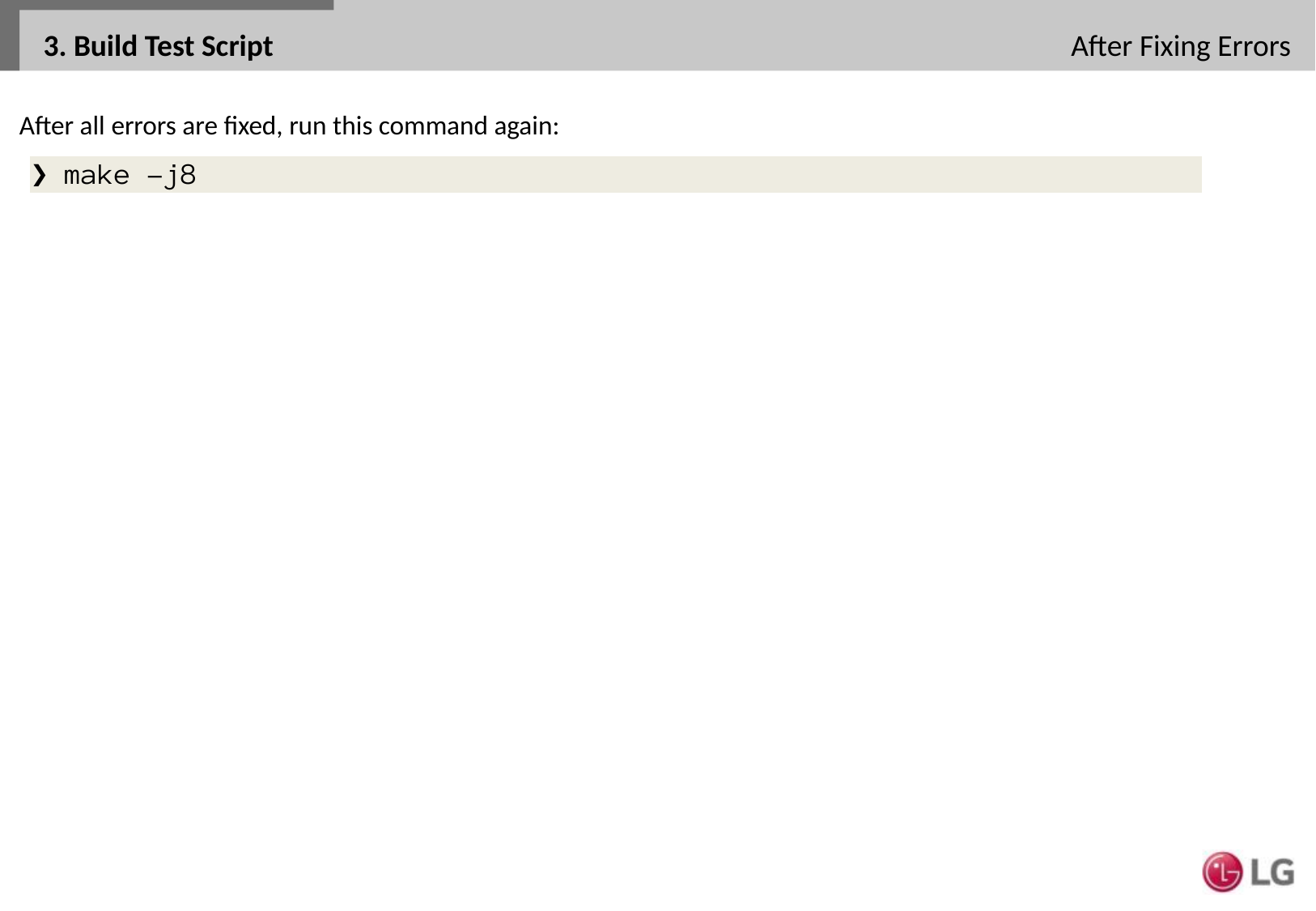

After Fixing Errors
3. Build Test Script
After all errors are fixed, run this command again:

| ❯ make -j8 |
| --- |